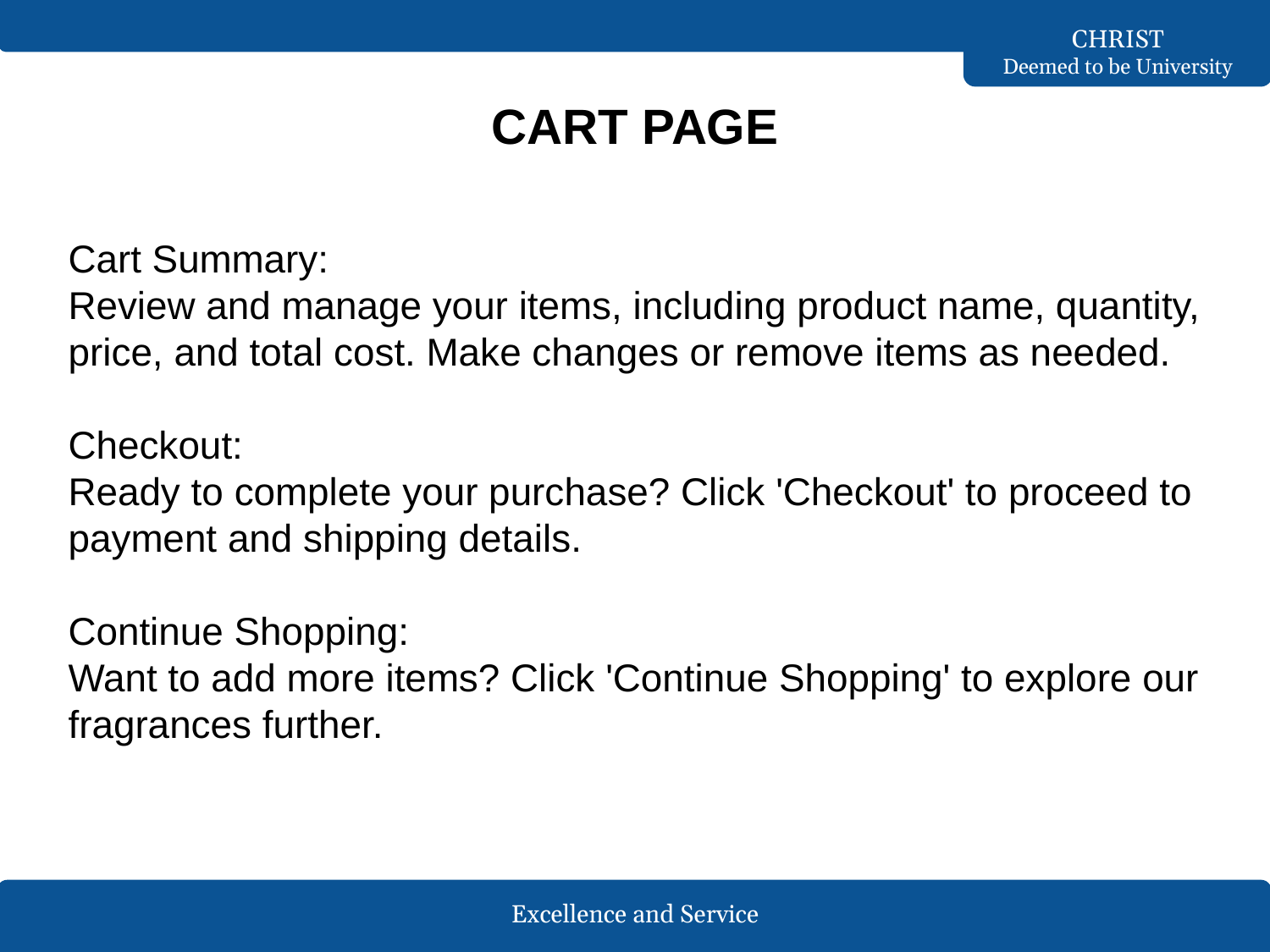

# CART PAGE

Cart Summary:
Review and manage your items, including product name, quantity, price, and total cost. Make changes or remove items as needed.

Checkout:
Ready to complete your purchase? Click 'Checkout' to proceed to payment and shipping details.

Continue Shopping:
Want to add more items? Click 'Continue Shopping' to explore our fragrances further.